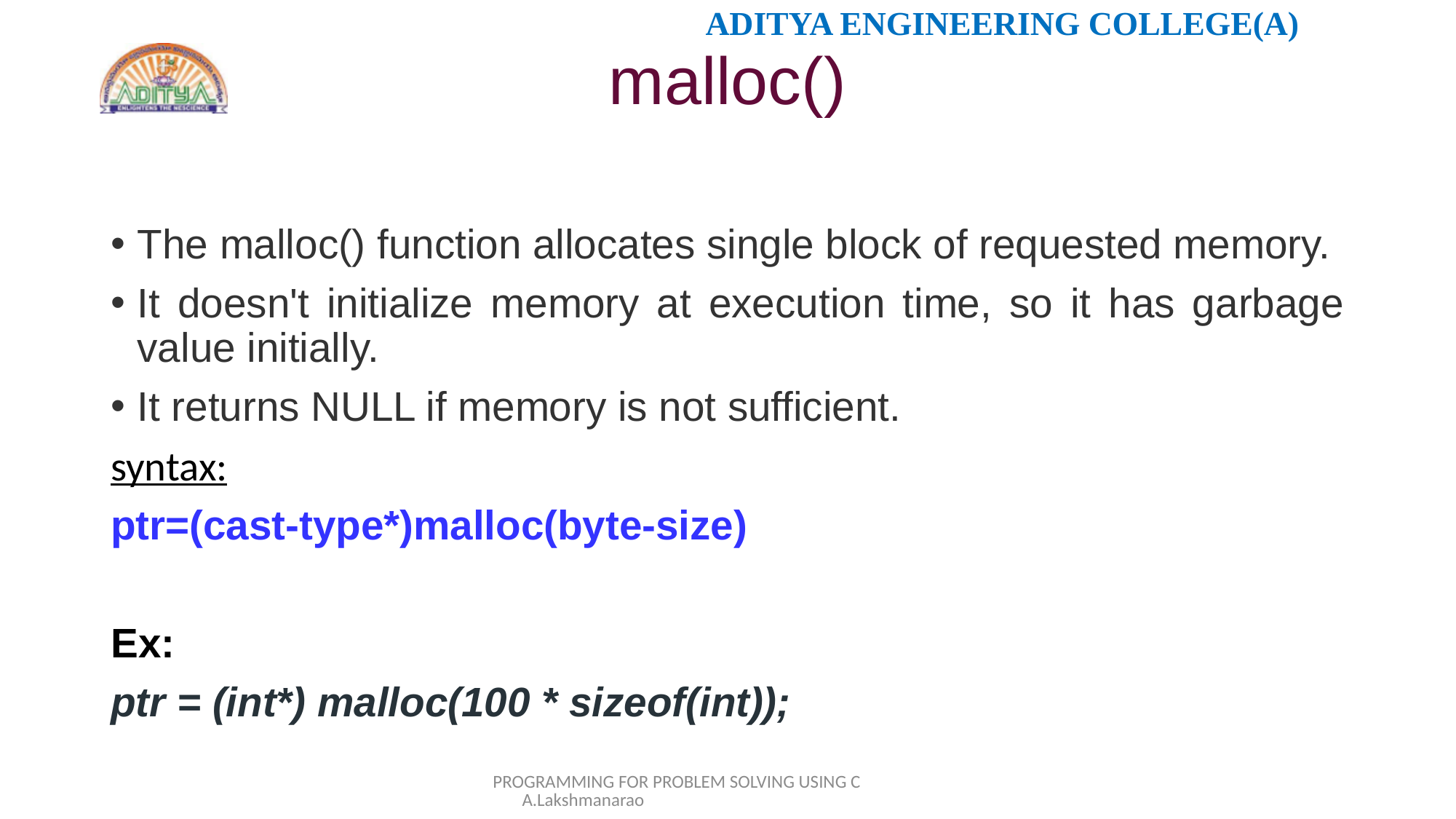

# malloc()
The malloc() function allocates single block of requested memory.
It doesn't initialize memory at execution time, so it has garbage value initially.
It returns NULL if memory is not sufficient.
syntax:
ptr=(cast-type*)malloc(byte-size)

Ex:
ptr = (int*) malloc(100 * sizeof(int));

PROGRAMMING FOR PROBLEM SOLVING USING C                               A.Lakshmanarao